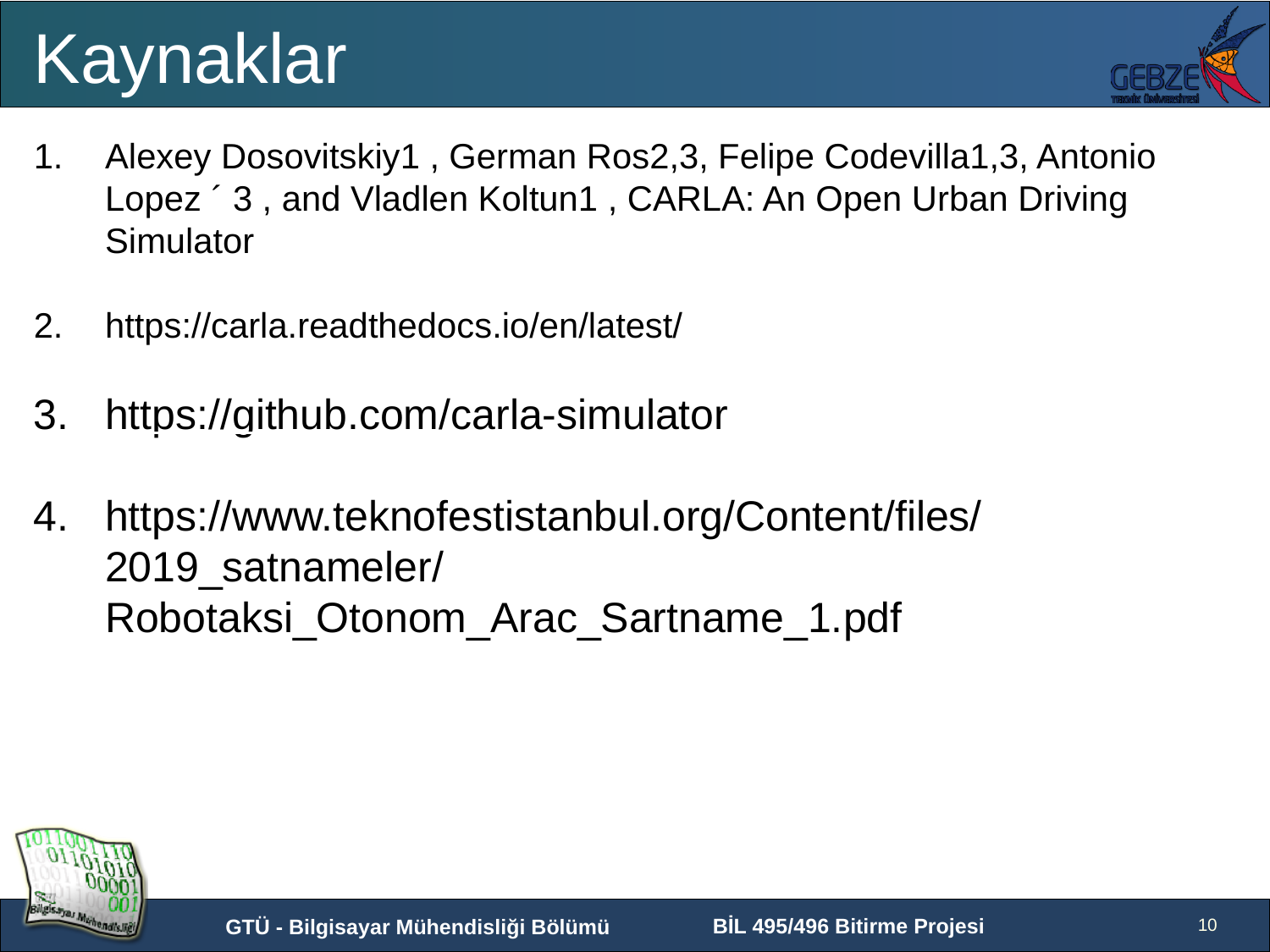

Kaynaklar
Alexey Dosovitskiy1 , German Ros2,3, Felipe Codevilla1,3, Antonio Lopez ´ 3 , and Vladlen Koltun1 , CARLA: An Open Urban Driving Simulator
https://carla.readthedocs.io/en/latest/
https://github.com/carla-simulator
https://www.teknofestistanbul.org/Content/files/2019_satnameler/Robotaksi_Otonom_Arac_Sartname_1.pdf
10